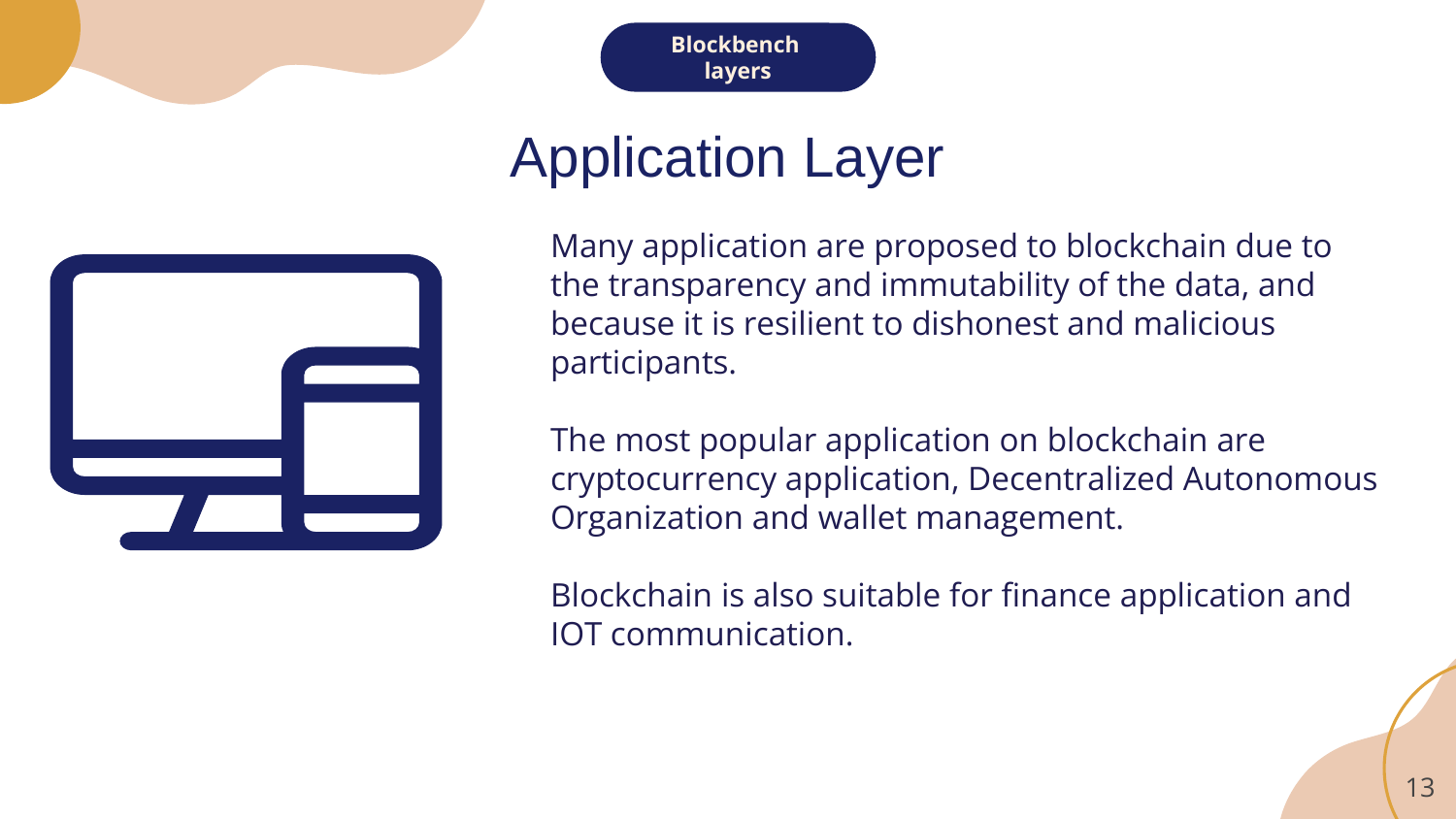

Blockbench
layers
# Application Layer

Many application are proposed to blockchain due to the transparency and immutability of the data, and because it is resilient to dishonest and malicious participants.

The most popular application on blockchain are cryptocurrency application, Decentralized Autonomous Organization and wallet management.

Blockchain is also suitable for finance application and IOT communication.

13